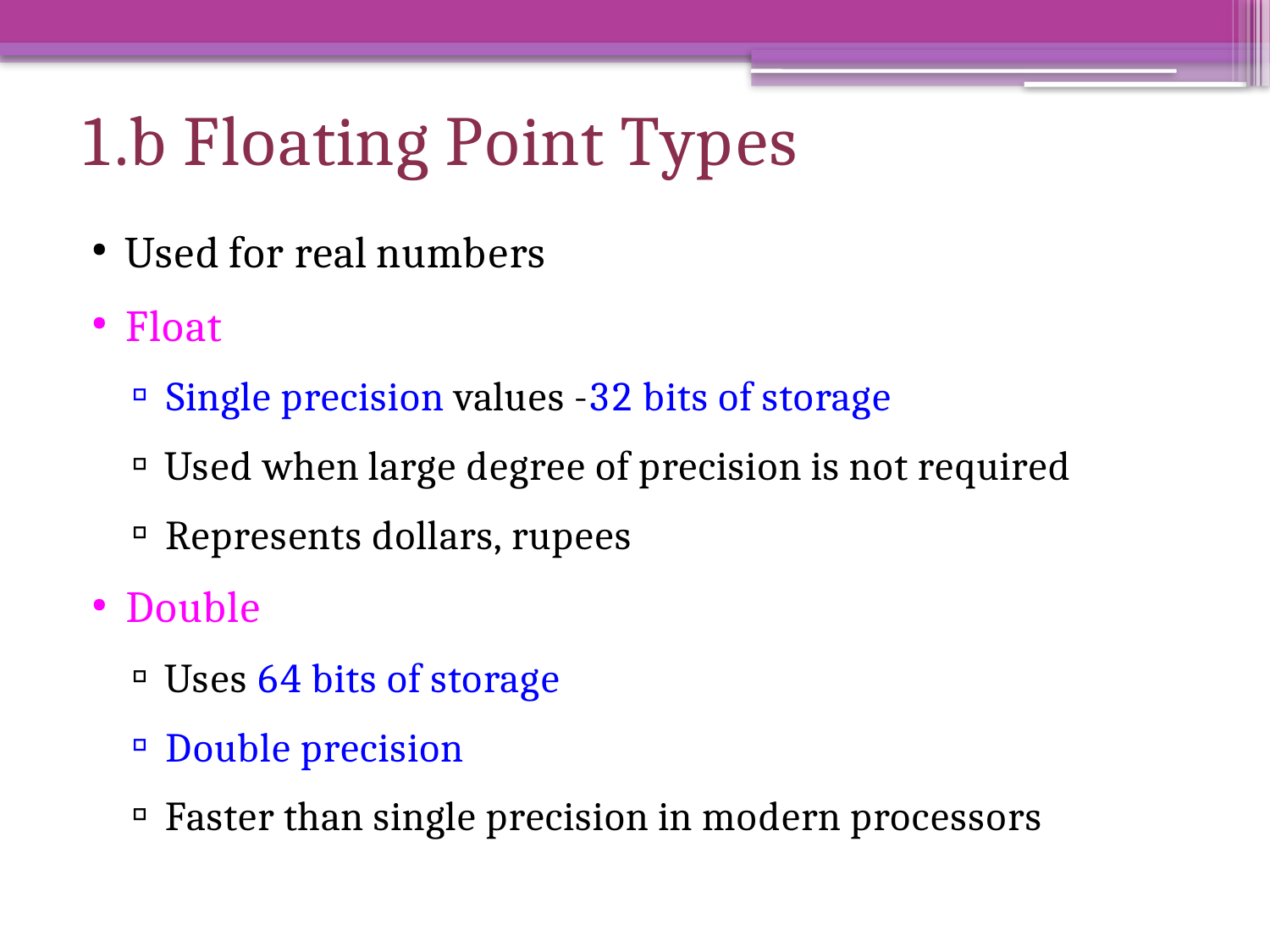

# 1.b Floating Point Types
Used for real numbers
Float
Single precision values -32 bits of storage
Used when large degree of precision is not required
Represents dollars, rupees
Double
Uses 64 bits of storage
Double precision
Faster than single precision in modern processors